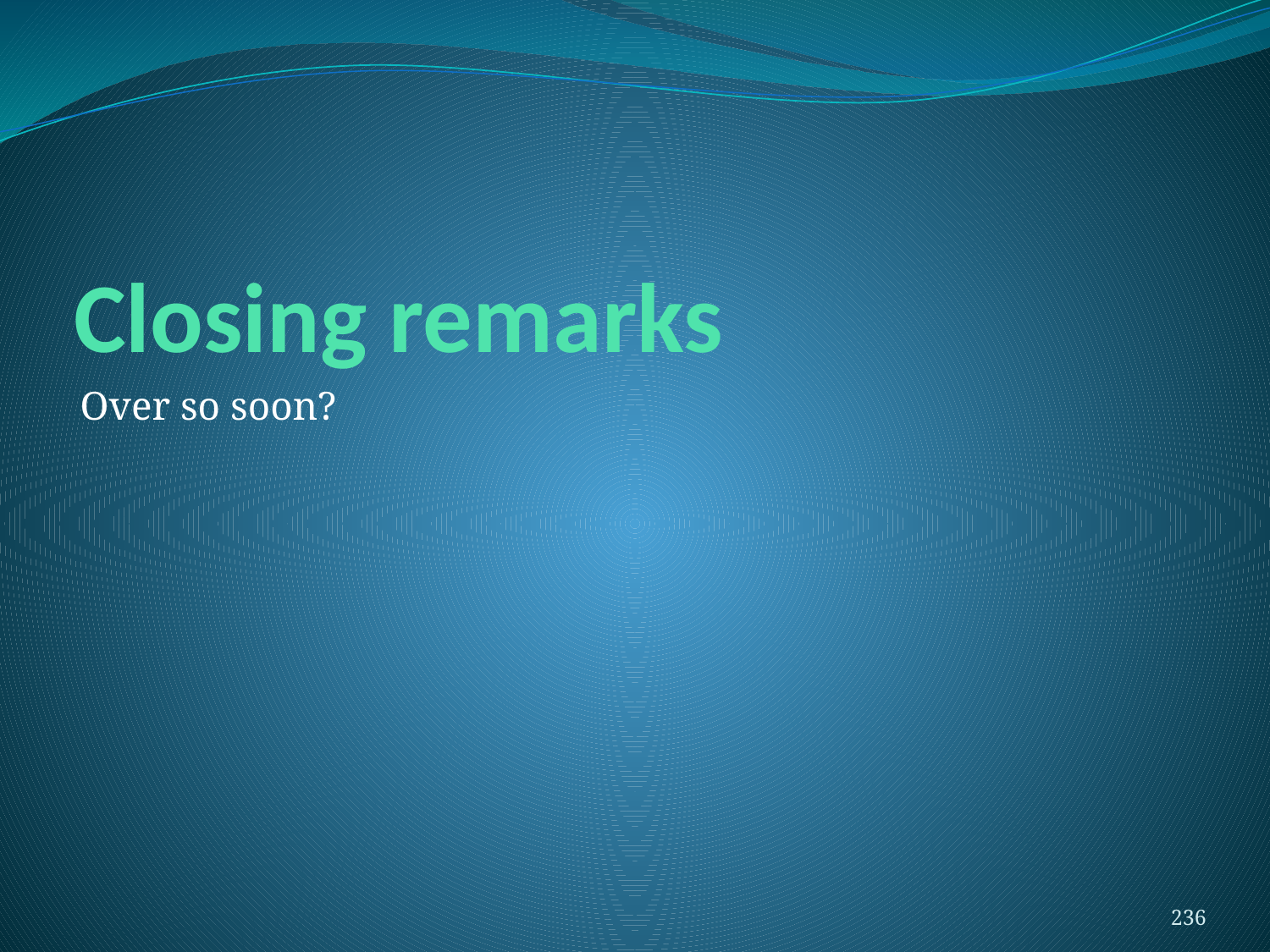

# Closing remarks
Over so soon?
236